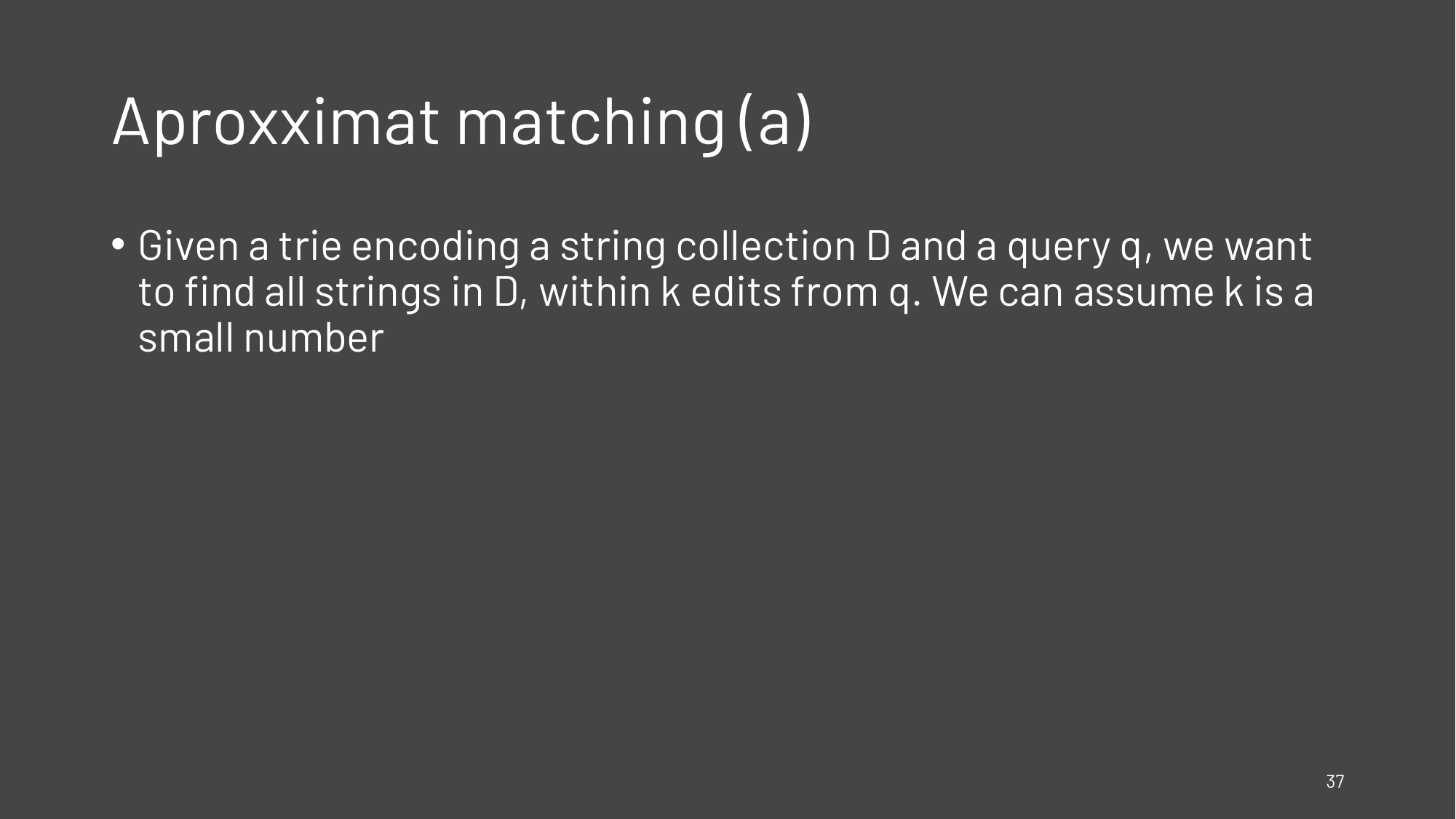

# Aproxximat matching (a)
Given a trie encoding a string collection D and a query q, we want to find all strings in D, within k edits from q. We can assume k is a small number
37